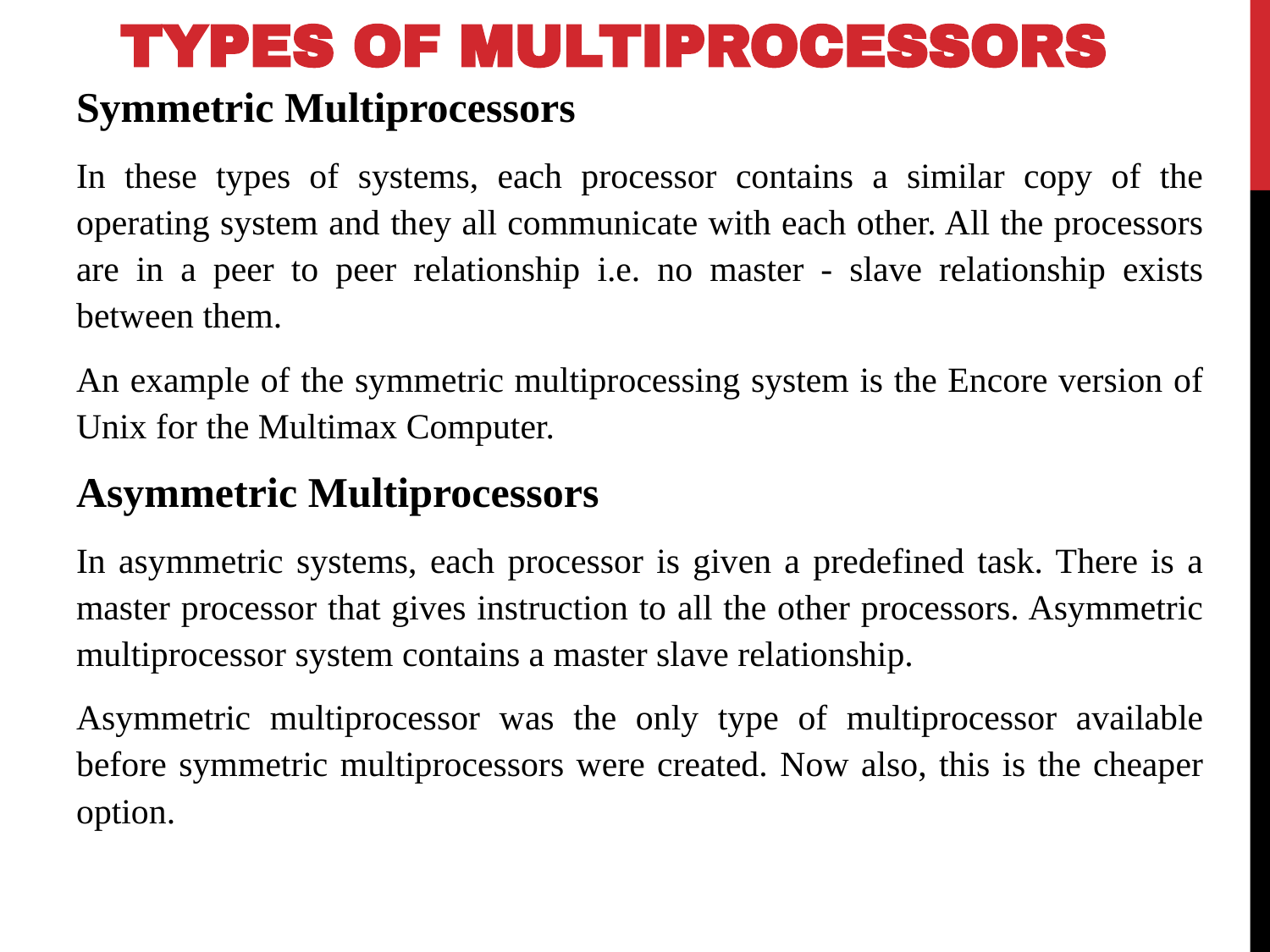

# Types of Multiprocessors
Symmetric Multiprocessors
In these types of systems, each processor contains a similar copy of the operating system and they all communicate with each other. All the processors are in a peer to peer relationship i.e. no master - slave relationship exists between them.
An example of the symmetric multiprocessing system is the Encore version of Unix for the Multimax Computer.
Asymmetric Multiprocessors
In asymmetric systems, each processor is given a predefined task. There is a master processor that gives instruction to all the other processors. Asymmetric multiprocessor system contains a master slave relationship.
Asymmetric multiprocessor was the only type of multiprocessor available before symmetric multiprocessors were created. Now also, this is the cheaper option.